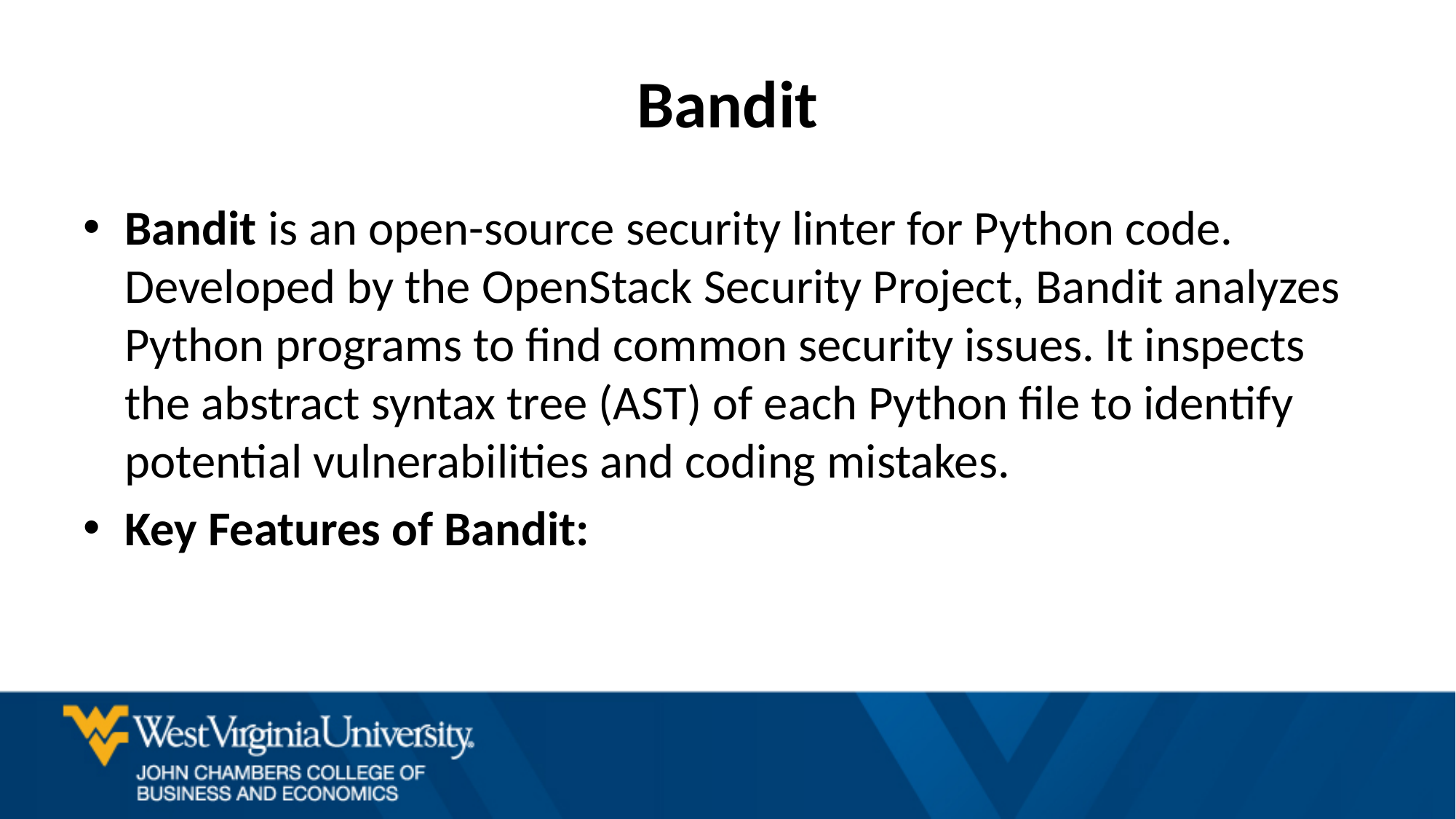

# Bandit
Bandit is an open-source security linter for Python code. Developed by the OpenStack Security Project, Bandit analyzes Python programs to find common security issues. It inspects the abstract syntax tree (AST) of each Python file to identify potential vulnerabilities and coding mistakes.
Key Features of Bandit: